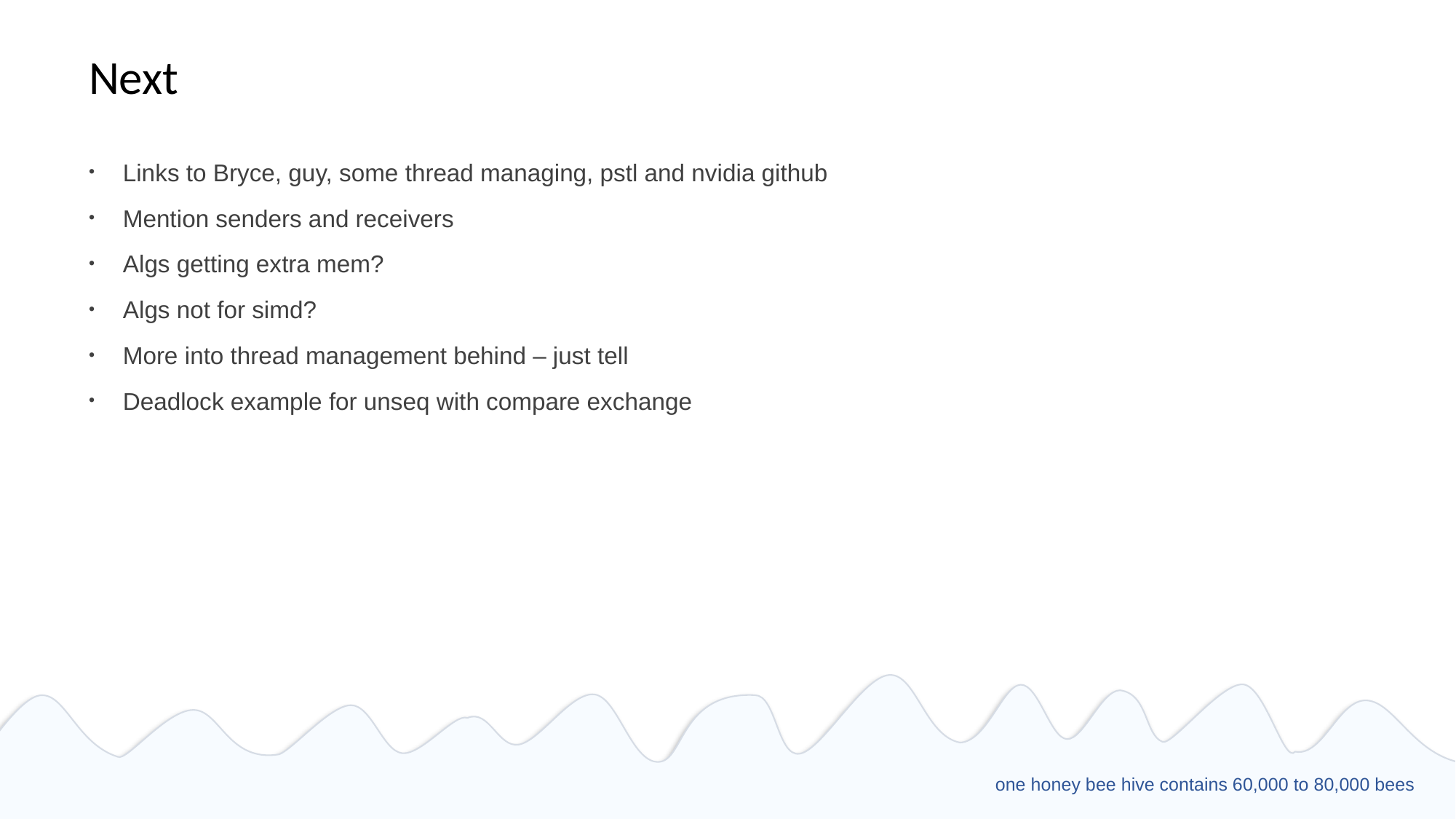

# Next
Links to Bryce, guy, some thread managing, pstl and nvidia github
Mention senders and receivers
Algs getting extra mem?
Algs not for simd?
More into thread management behind – just tell
Deadlock example for unseq with compare exchange

one honey bee hive contains 60,000 to 80,000 bees